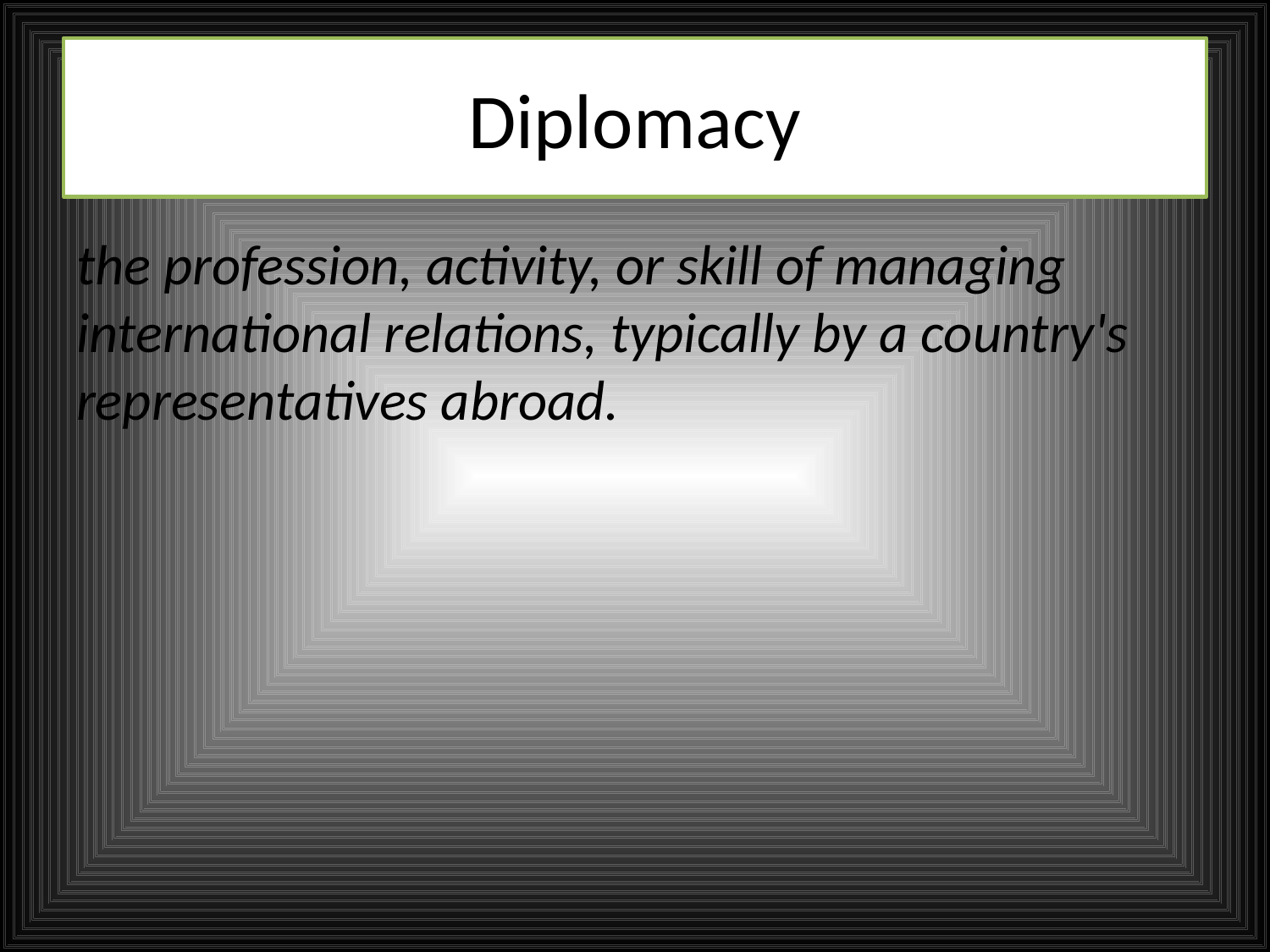

# Diplomacy
the profession, activity, or skill of managing international relations, typically by a country's representatives abroad.